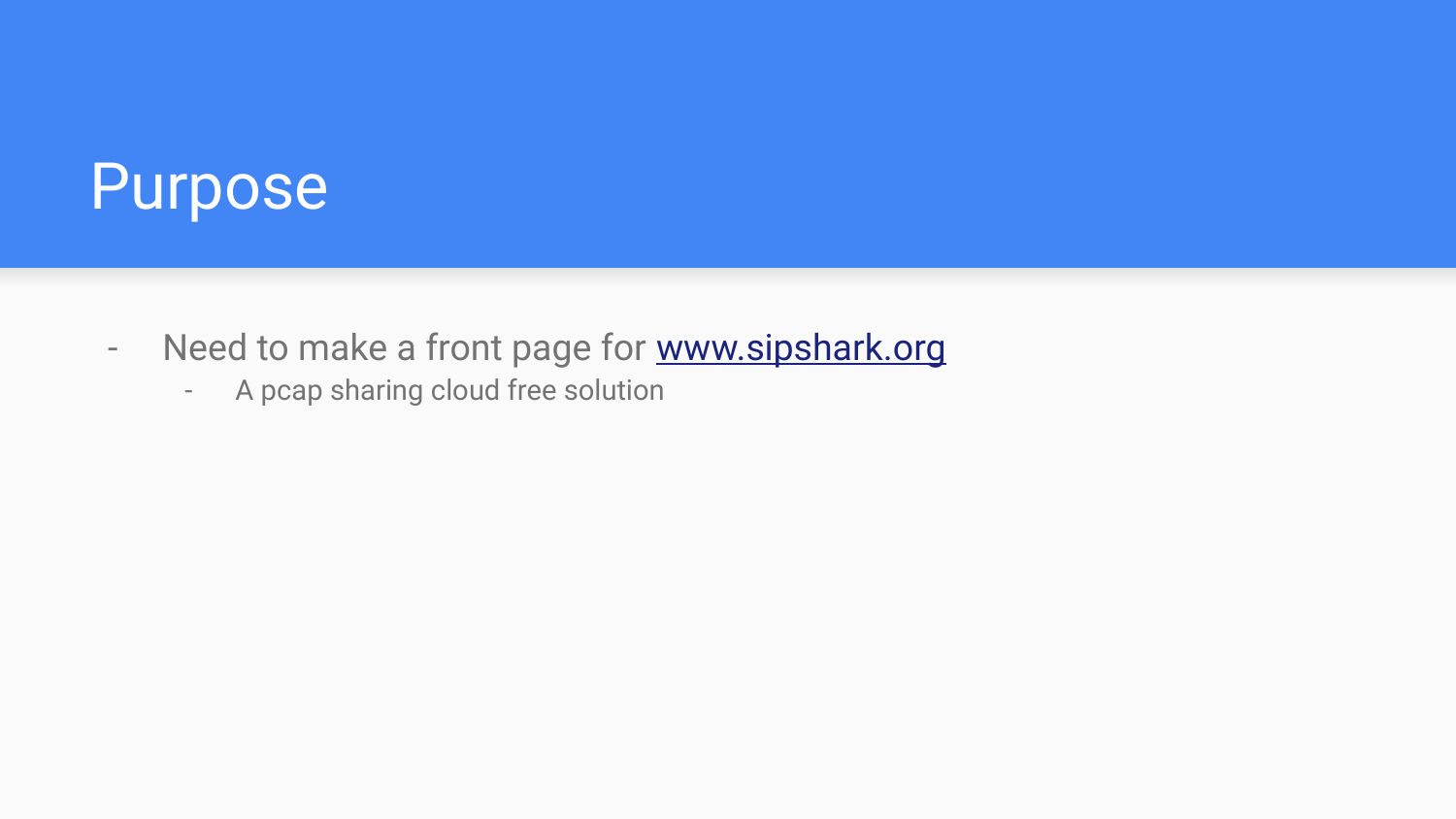

# Purpose
Need to make a front page for www.sipshark.org
A pcap sharing cloud free solution